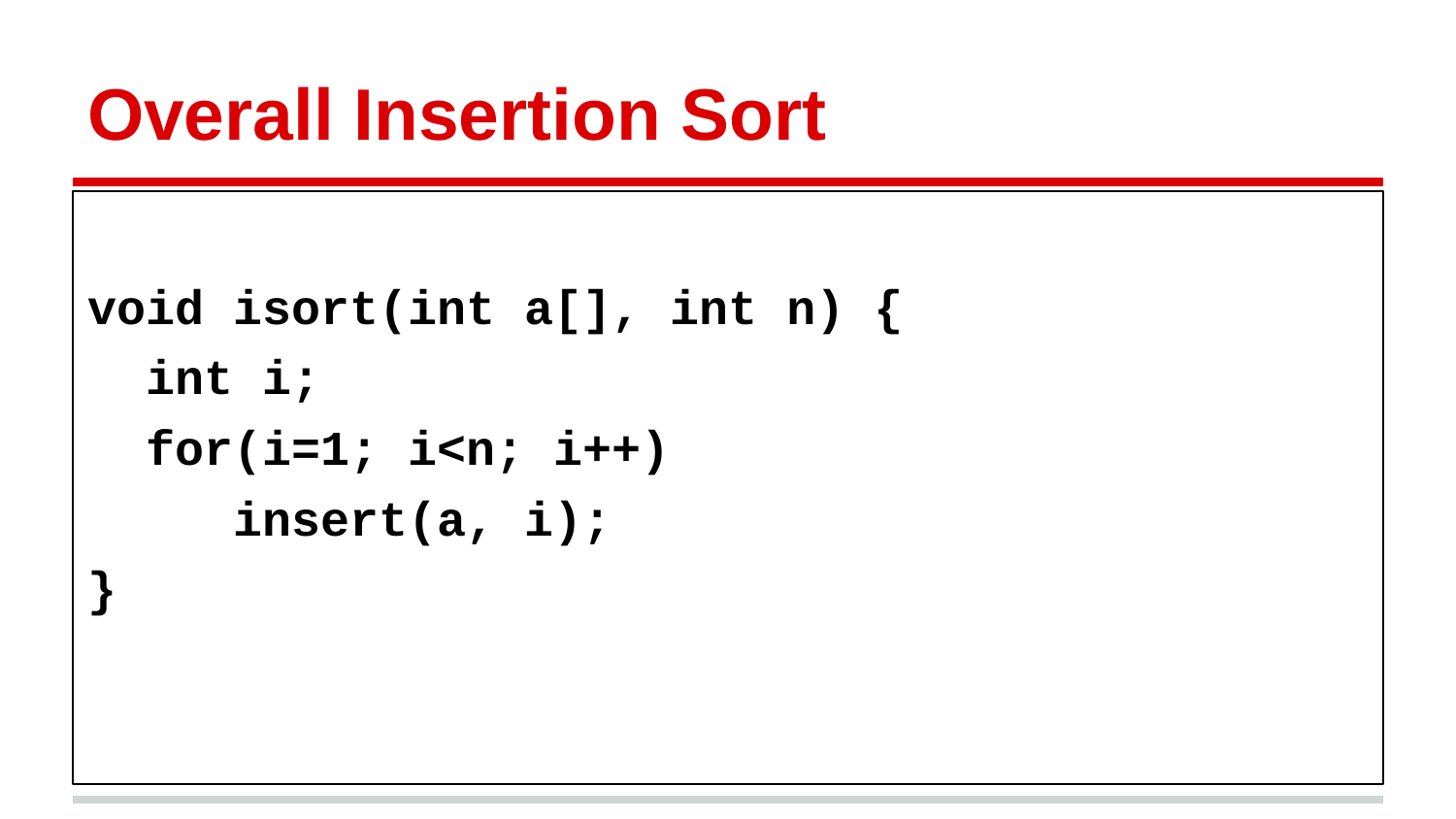

# Overall Insertion Sort

void isort(int a[], int n) {
  int i;
  for(i=1; i<n; i++)
     insert(a, i);
}